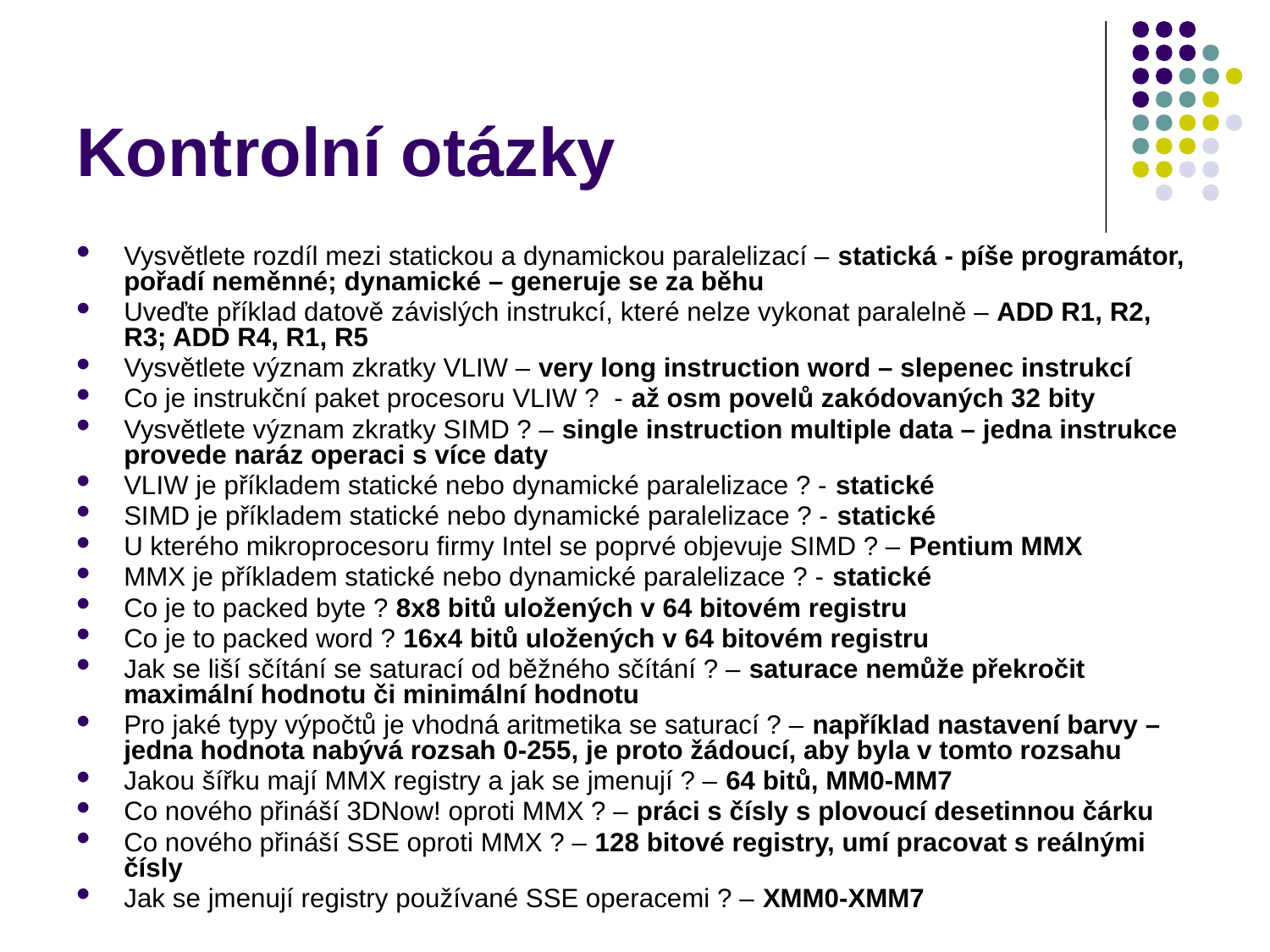

# Kontrolní otázky
Vysvětlete rozdíl mezi statickou a dynamickou paralelizací – statická - píše programátor, pořadí neměnné; dynamické – generuje se za běhu
Uveďte příklad datově závislých instrukcí, které nelze vykonat paralelně – ADD R1, R2, R3; ADD R4, R1, R5
Vysvětlete význam zkratky VLIW – very long instruction word – slepenec instrukcí
Co je instrukční paket procesoru VLIW ?  - až osm povelů zakódovaných 32 bity
Vysvětlete význam zkratky SIMD ? – single instruction multiple data – jedna instrukce provede naráz operaci s více daty
VLIW je příkladem statické nebo dynamické paralelizace ? - statické
SIMD je příkladem statické nebo dynamické paralelizace ? - statické
U kterého mikroprocesoru firmy Intel se poprvé objevuje SIMD ? – Pentium MMX
MMX je příkladem statické nebo dynamické paralelizace ? - statické
Co je to packed byte ? 8x8 bitů uložených v 64 bitovém registru
Co je to packed word ? 16x4 bitů uložených v 64 bitovém registru
Jak se liší sčítání se saturací od běžného sčítání ? – saturace nemůže překročit maximální hodnotu či minimální hodnotu
Pro jaké typy výpočtů je vhodná aritmetika se saturací ? – například nastavení barvy – jedna hodnota nabývá rozsah 0-255, je proto žádoucí, aby byla v tomto rozsahu
Jakou šířku mají MMX registry a jak se jmenují ? – 64 bitů, MM0-MM7
Co nového přináší 3DNow! oproti MMX ? – práci s čísly s plovoucí desetinnou čárku
Co nového přináší SSE oproti MMX ? – 128 bitové registry, umí pracovat s reálnými čísly
Jak se jmenují registry používané SSE operacemi ? – XMM0-XMM7